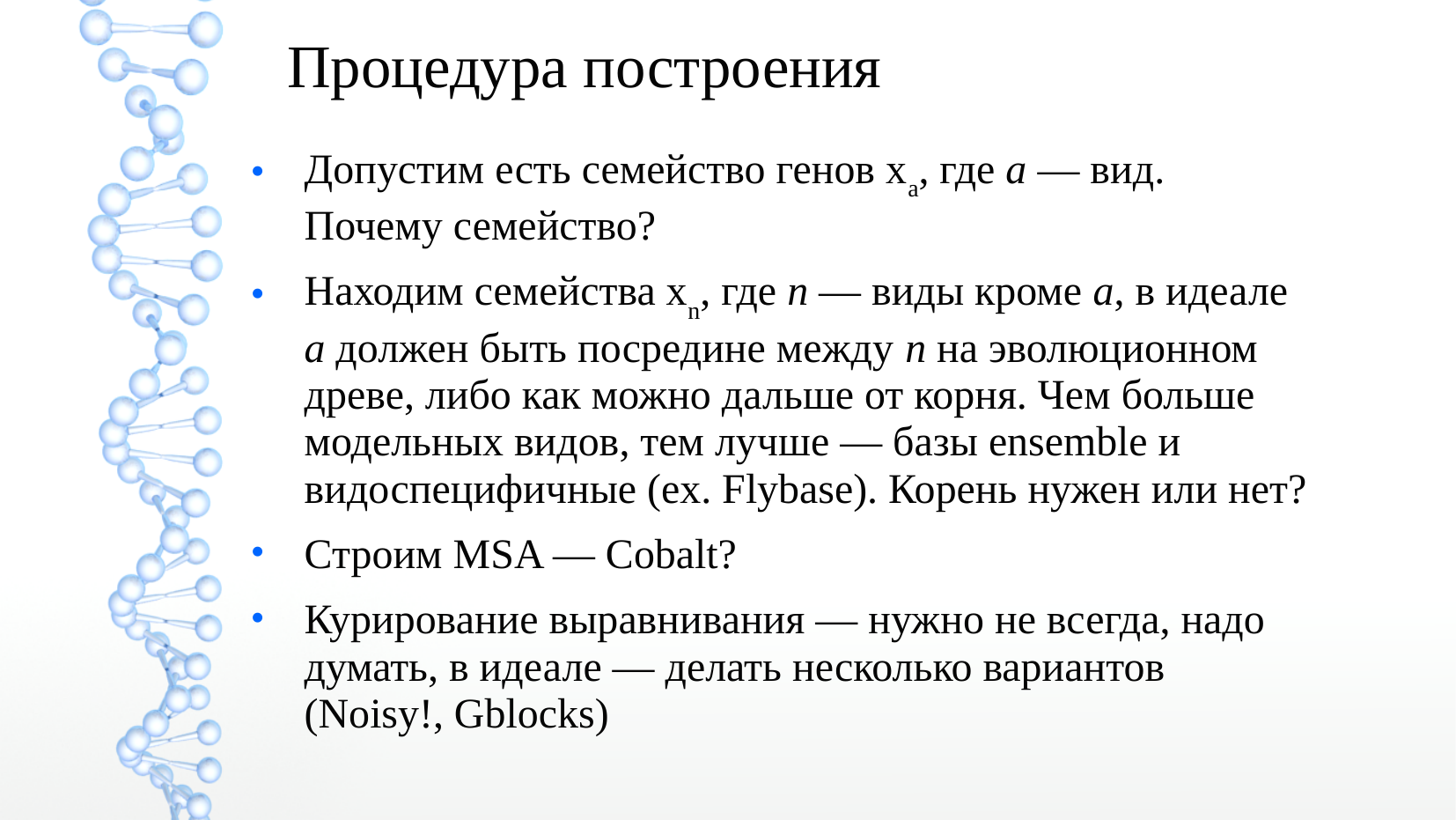

Процедура построения
Допустим есть семейство генов xa, где a — вид. Почему семейство?
Находим семейства xn, где n — виды кроме a, в идеале a должен быть посредине между n на эволюционном древе, либо как можно дальше от корня. Чем больше модельных видов, тем лучше — базы ensemble и видоспецифичные (ex. Flybase). Корень нужен или нет?
Строим MSA — Cobalt?
Курирование выравнивания — нужно не всегда, надо думать, в идеале — делать несколько вариантов (Noisy!, Gblocks)